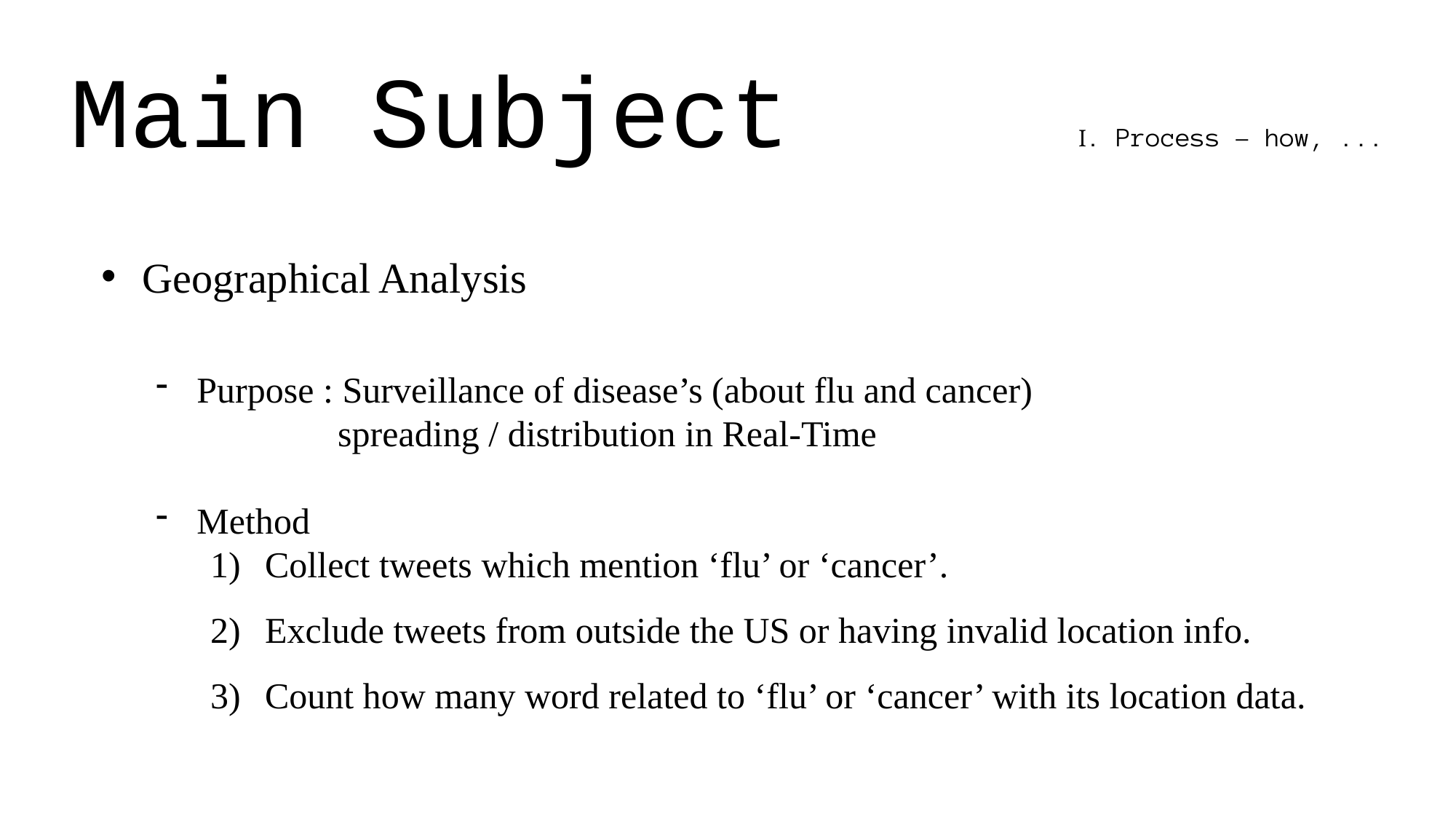

Main Subject
Ⅰ. Process – how, ...
Geographical Analysis

Purpose : Surveillance of disease’s (about flu and cancer)
                    spreading / distribution in Real-Time

Method
Collect tweets which mention ‘flu’ or ‘cancer’.
Exclude tweets from outside the US or having invalid location info.
Count how many word related to ‘flu’ or ‘cancer’ with its location data.